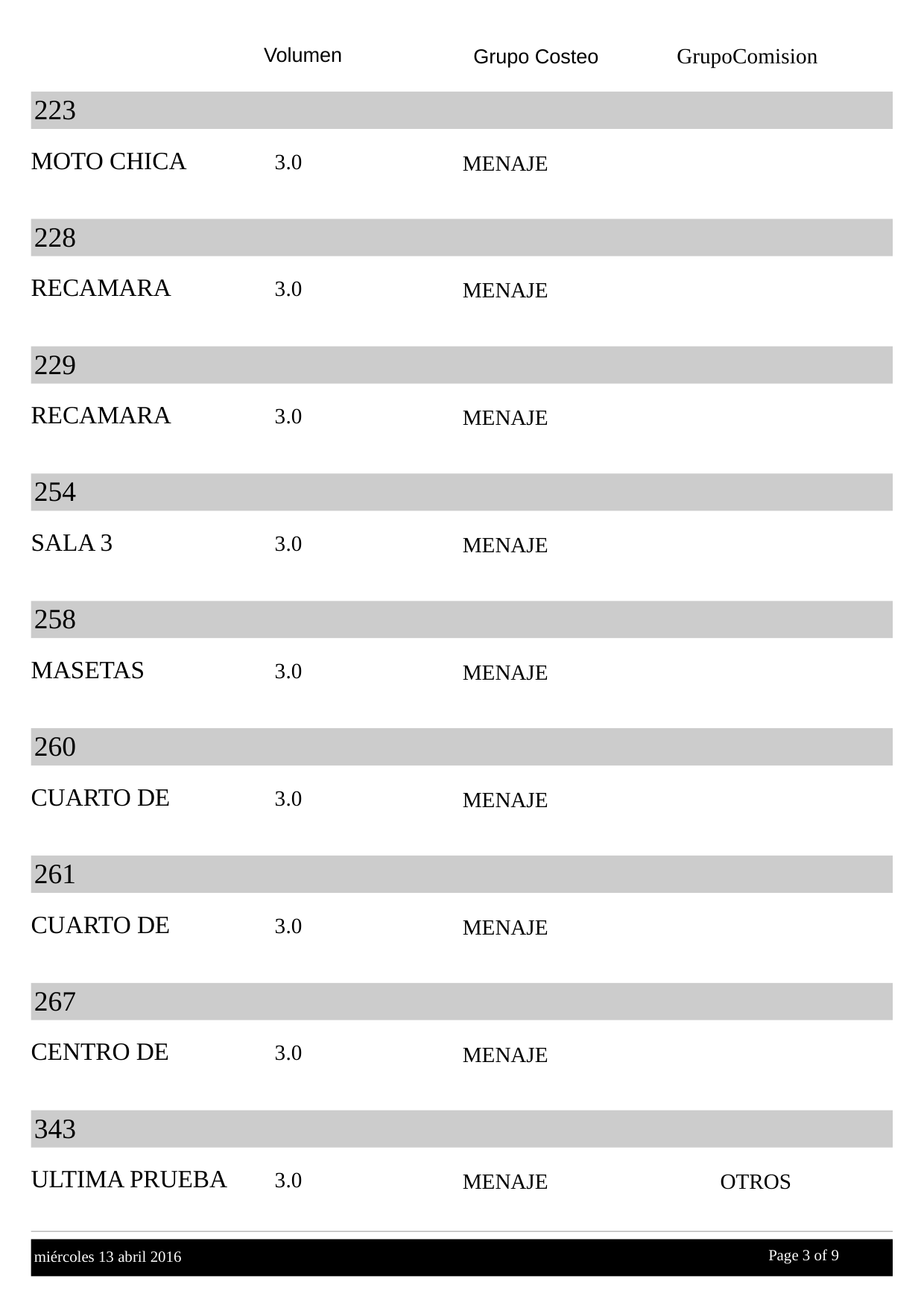

Volumen
GrupoComision
Grupo Costeo

223
MOTO CHICA
3.0
MENAJE

228
RECAMARA
3.0
MENAJE

229
RECAMARA
3.0
MENAJE

254
SALA 3
3.0
MENAJE

258
MASETAS
3.0
MENAJE

260
CUARTO DE
3.0
MENAJE

261
CUARTO DE
3.0
MENAJE

267
CENTRO DE
3.0
MENAJE

343
ULTIMA PRUEBA
3.0
MENAJE
OTROS

Page 3 of
 9
miércoles 13 abril 2016